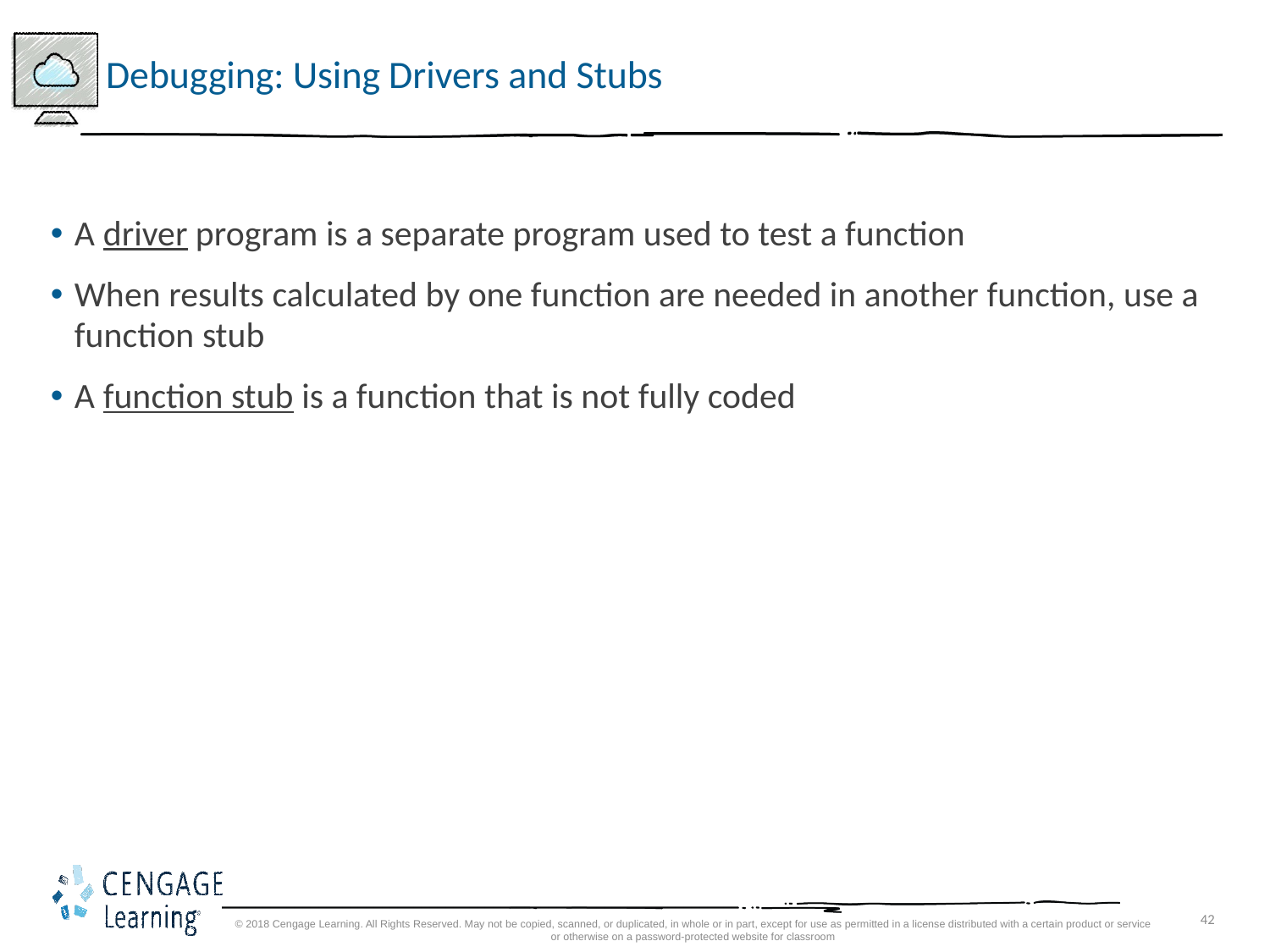

# Debugging: Using Drivers and Stubs
A driver program is a separate program used to test a function
When results calculated by one function are needed in another function, use a function stub
A function stub is a function that is not fully coded
© 2018 Cengage Learning. All Rights Reserved. May not be copied, scanned, or duplicated, in whole or in part, except for use as permitted in a license distributed with a certain product or service or otherwise on a password-protected website for classroom